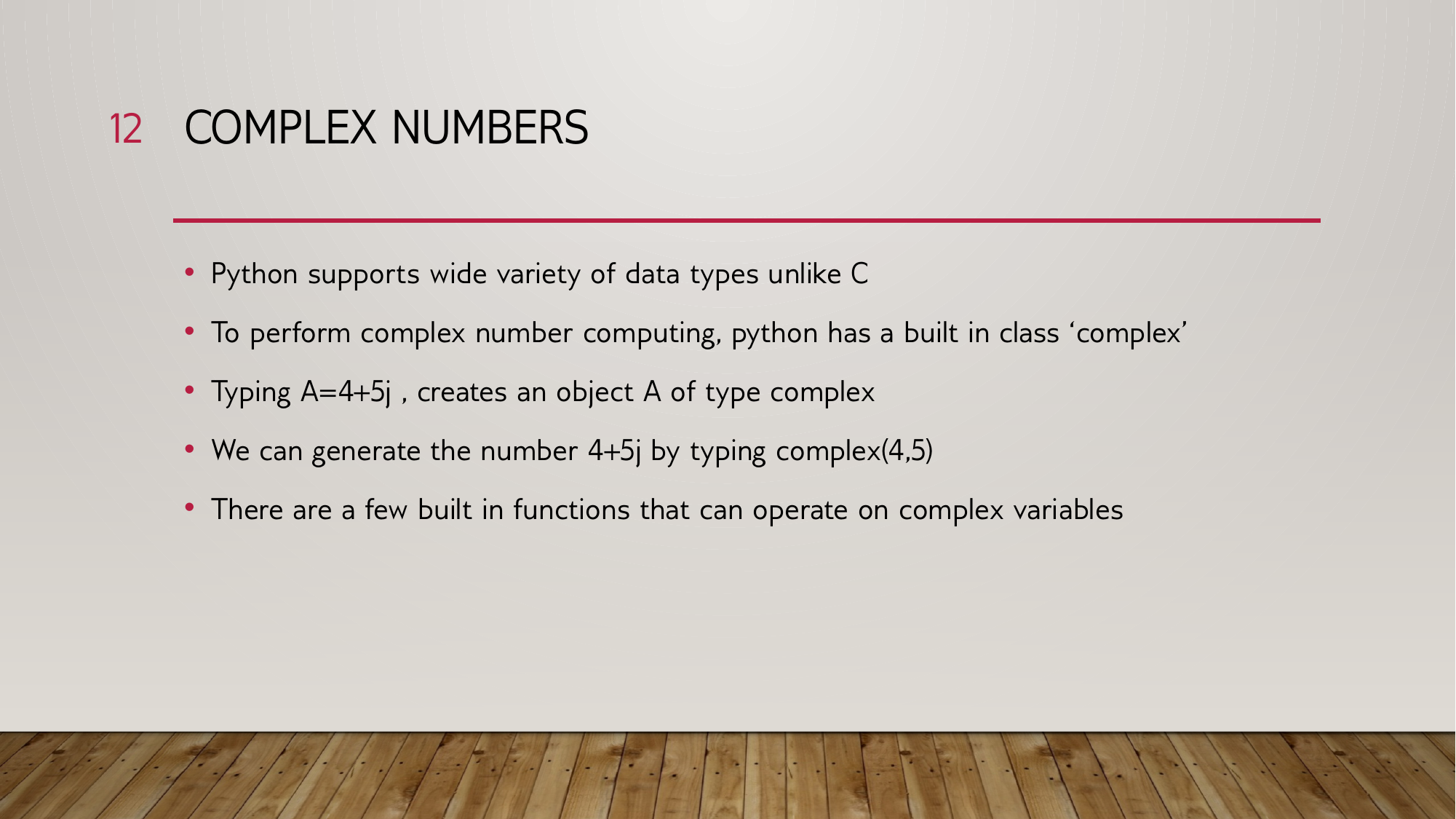

12
# Complex numbers
Python supports wide variety of data types unlike C
To perform complex number computing, python has a built in class ‘complex’
Typing A=4+5j , creates an object A of type complex
We can generate the number 4+5j by typing complex(4,5)
There are a few built in functions that can operate on complex variables